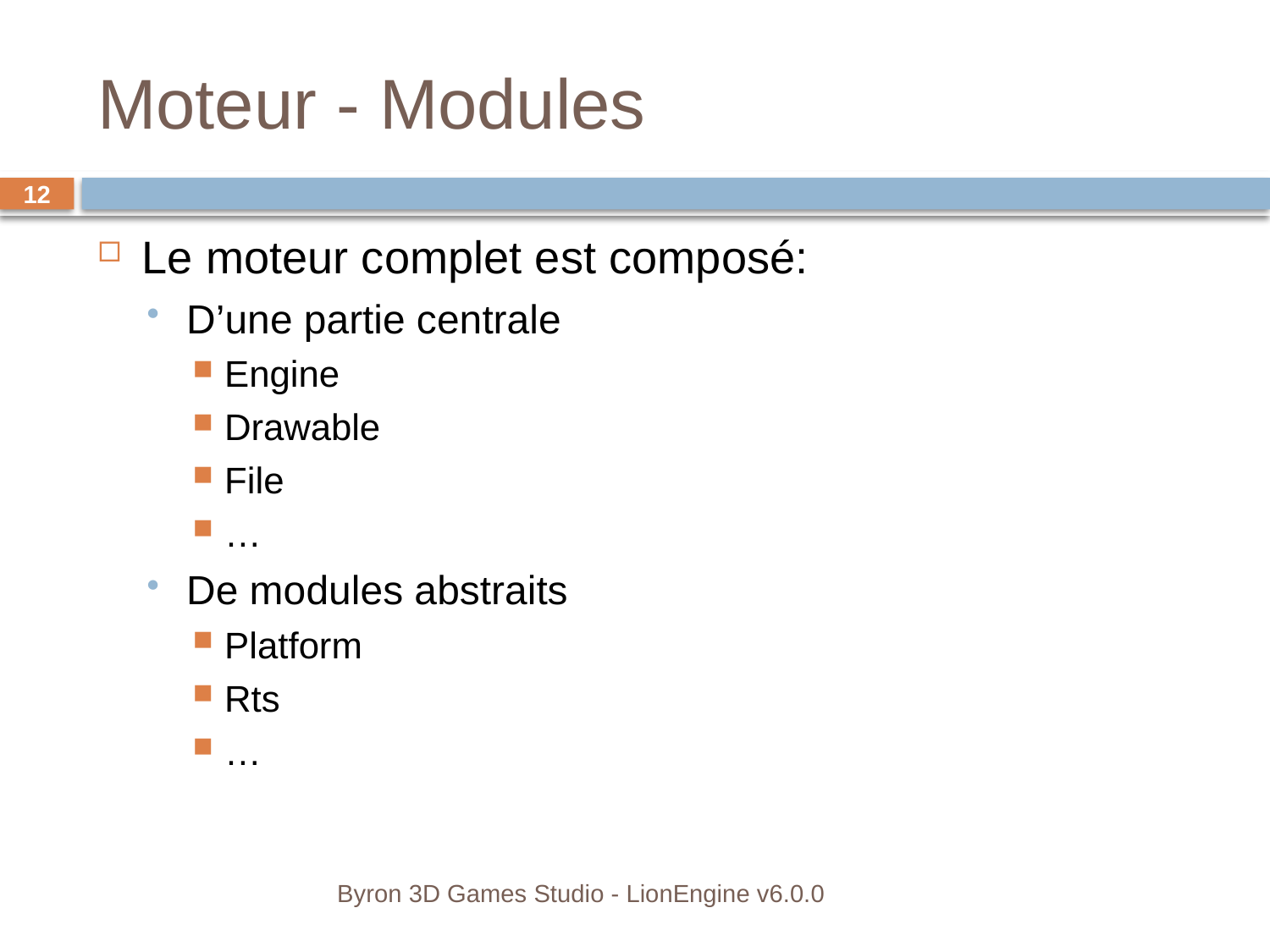

# Moteur - Modules
12
Le moteur complet est composé:
D’une partie centrale
Engine
Drawable
File
…
De modules abstraits
Platform
Rts
…
Byron 3D Games Studio - LionEngine v6.0.0